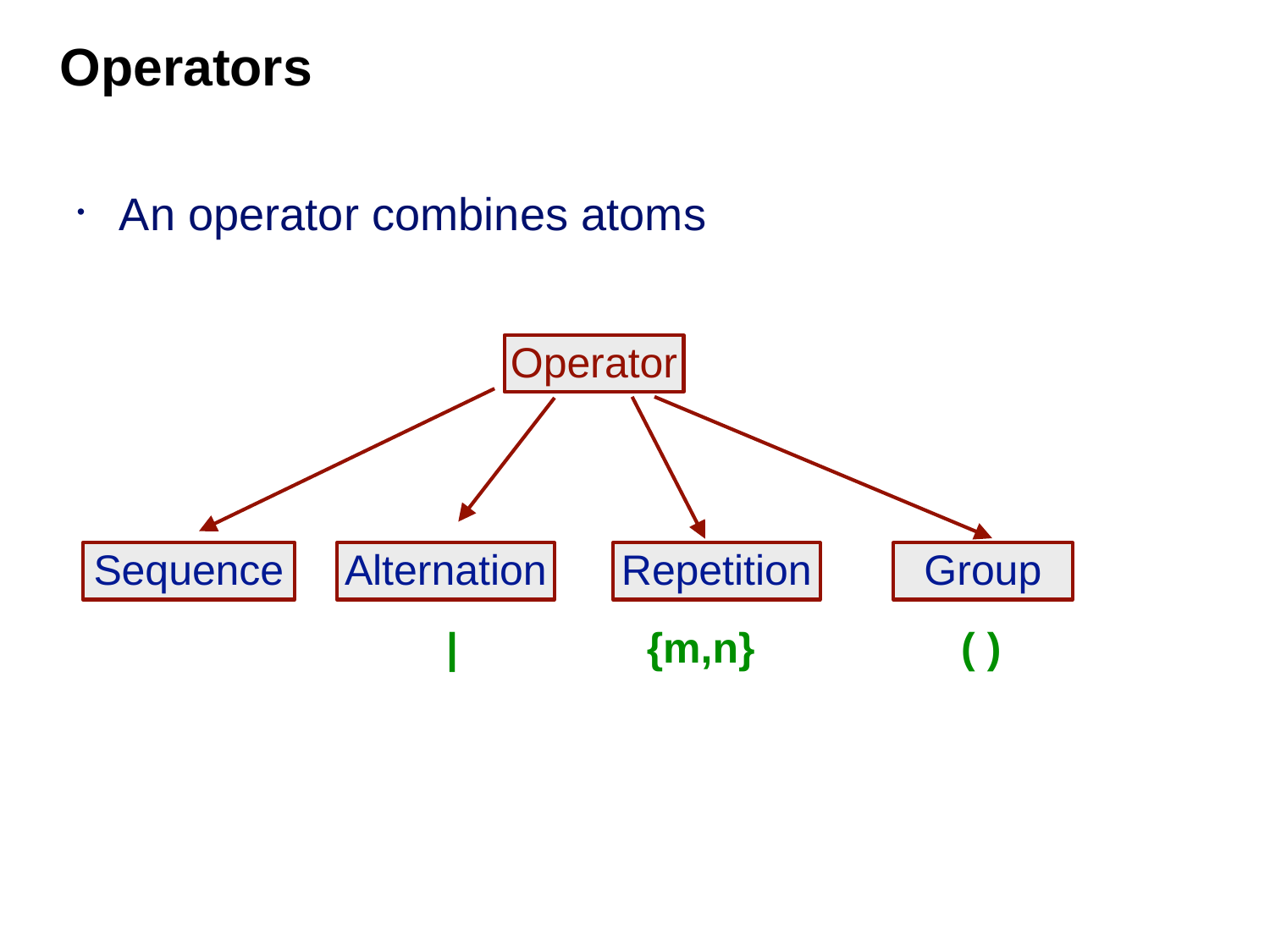

Operators
An operator combines atoms
Operator
Sequence
Group
Alternation
Repetition
|
{m,n}
( )